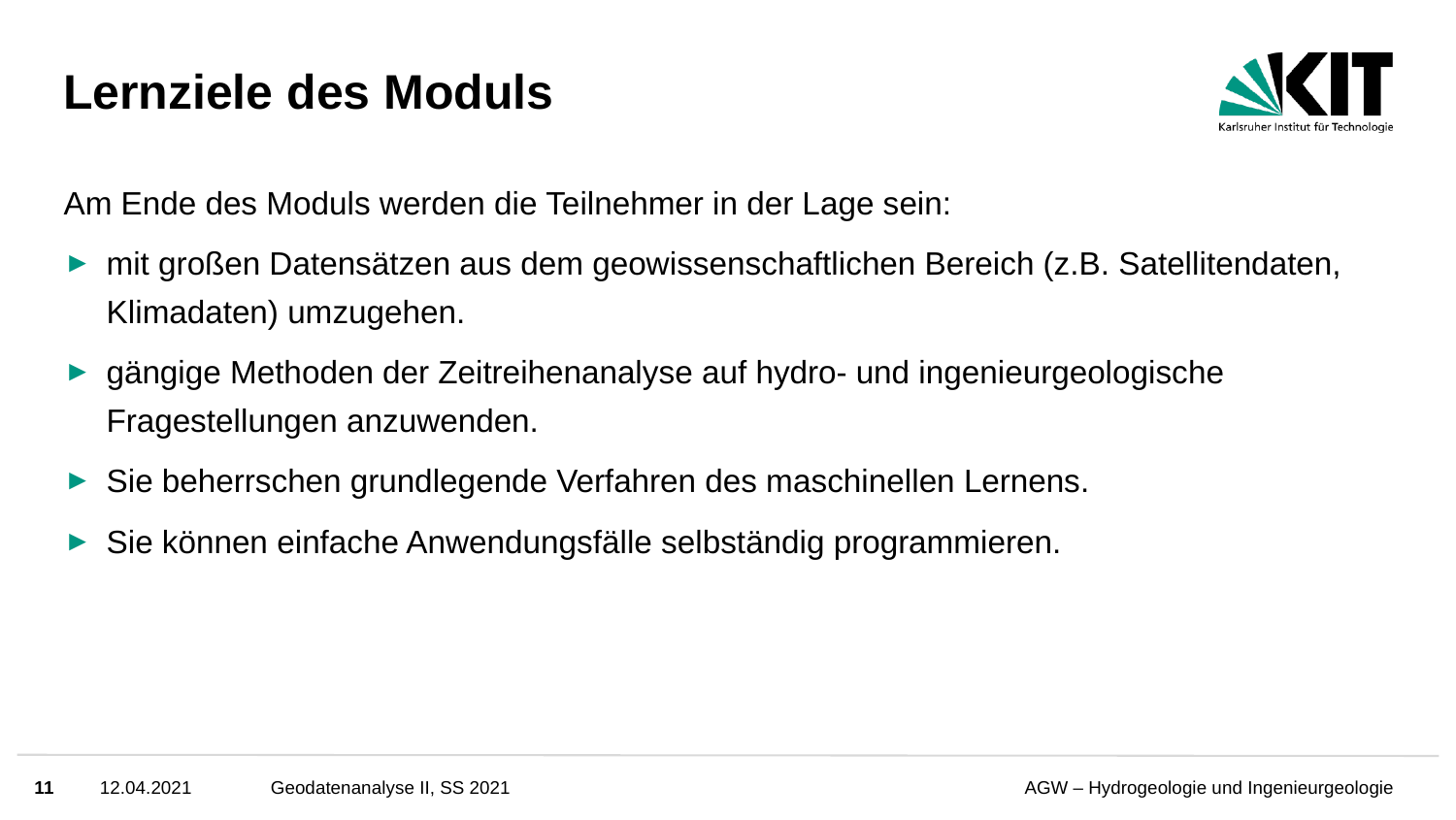

# Lernziele des Moduls
Am Ende des Moduls werden die Teilnehmer in der Lage sein:
mit großen Datensätzen aus dem geowissenschaftlichen Bereich (z.B. Satellitendaten, Klimadaten) umzugehen.
gängige Methoden der Zeitreihenanalyse auf hydro- und ingenieurgeologische Fragestellungen anzuwenden.
Sie beherrschen grundlegende Verfahren des maschinellen Lernens.
Sie können einfache Anwendungsfälle selbständig programmieren.
11
12.04.2021